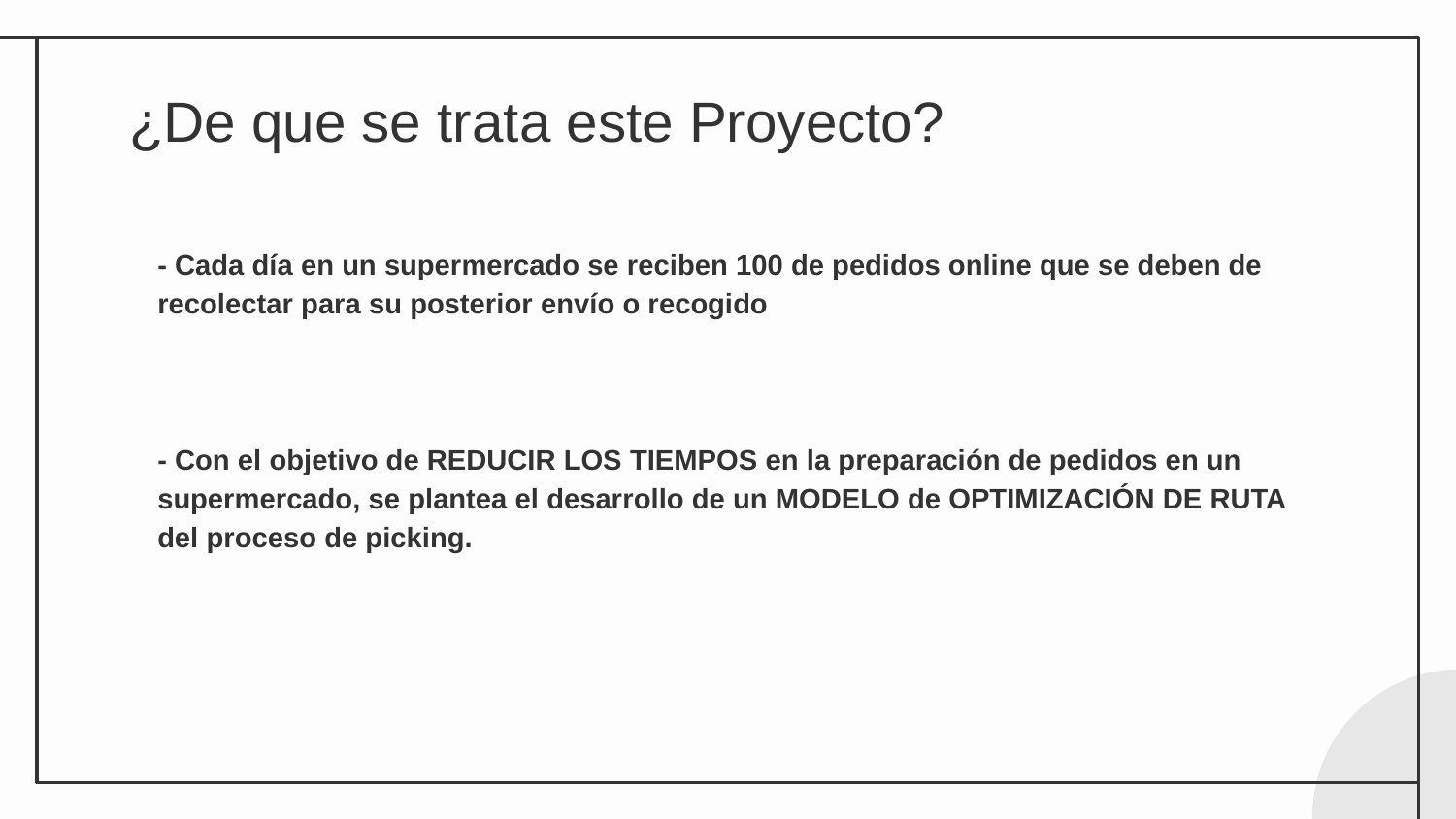

# ¿De que se trata este Proyecto?

- Cada día en un supermercado se reciben 100 de pedidos online que se deben de recolectar para su posterior envío o recogido

- Con el objetivo de REDUCIR LOS TIEMPOS en la preparación de pedidos en un supermercado, se plantea el desarrollo de un MODELO de OPTIMIZACIÓN DE RUTA del proceso de picking.